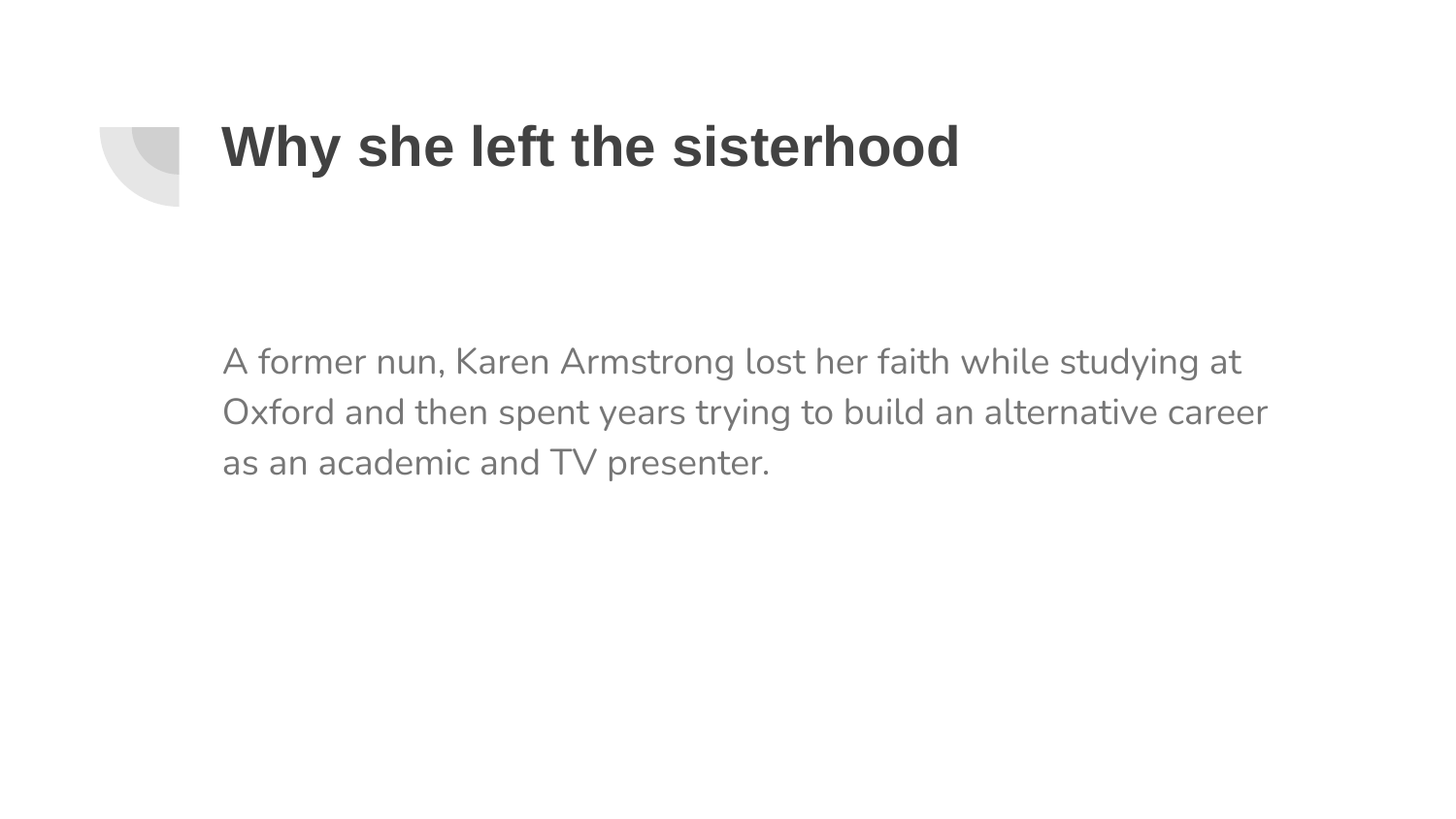

# Why she left the sisterhood
A former nun, Karen Armstrong lost her faith while studying at Oxford and then spent years trying to build an alternative career as an academic and TV presenter.